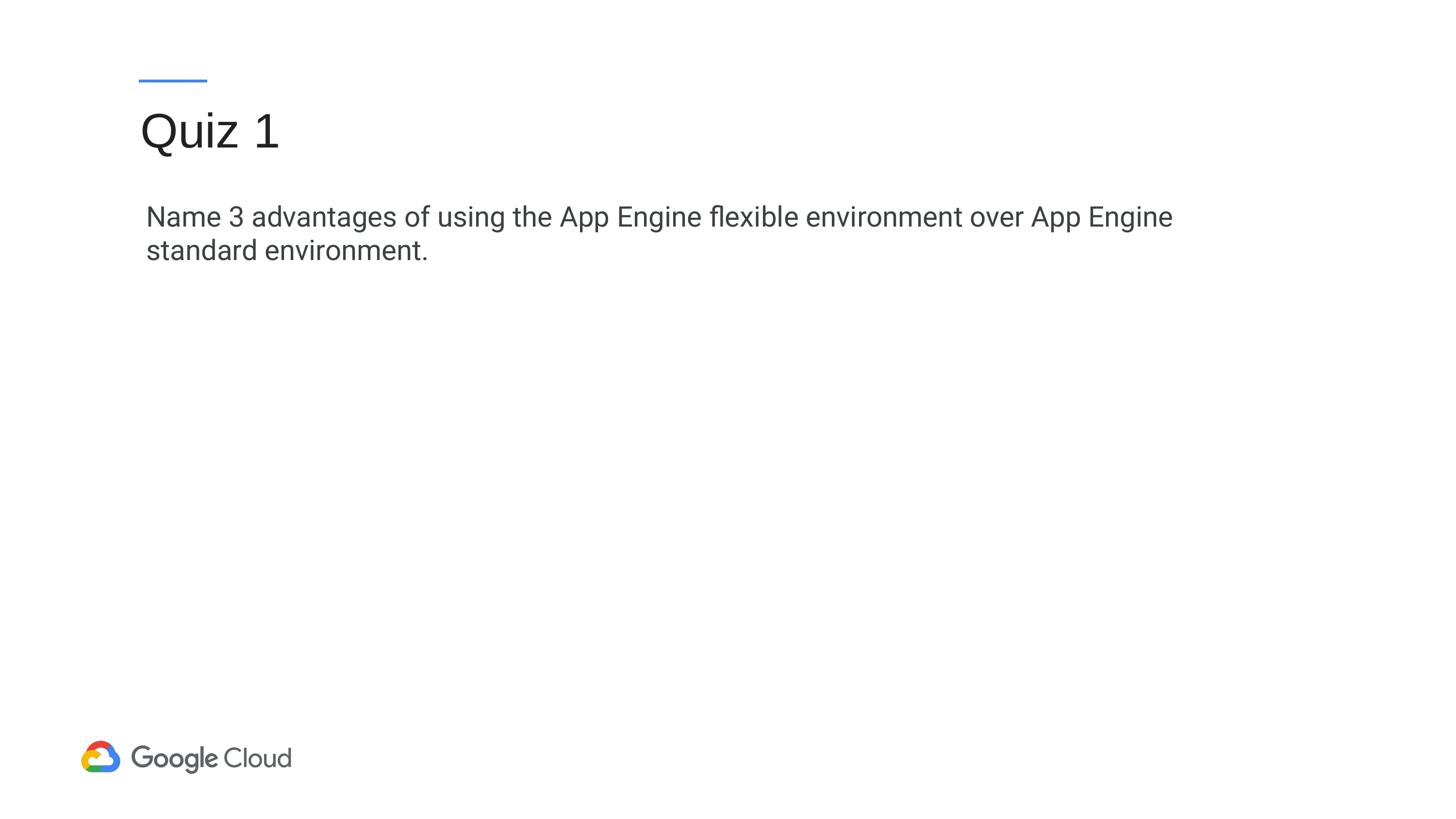

# Quiz 1
| Name 3 advantages of using the App Engine flexible environment over App Engine standard environment. |
| --- |
|  |